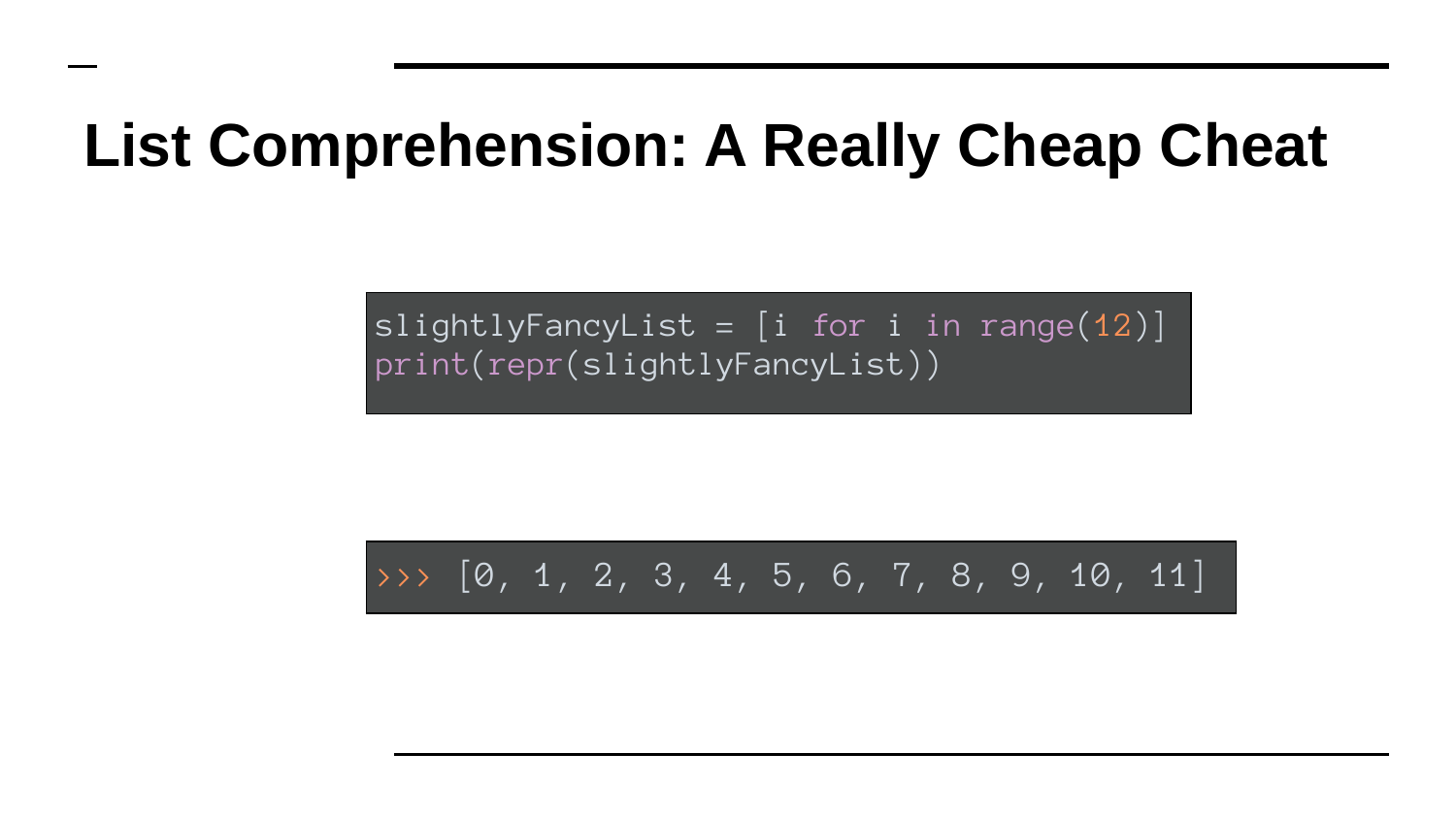

# List Comprehension: A Really Cheap Cheat
| slightlyFancyList = [i for i in range(12)] print(repr(slightlyFancyList)) |
| --- |
| >>> [0, 1, 2, 3, 4, 5, 6, 7, 8, 9, 10, 11] |
| --- |